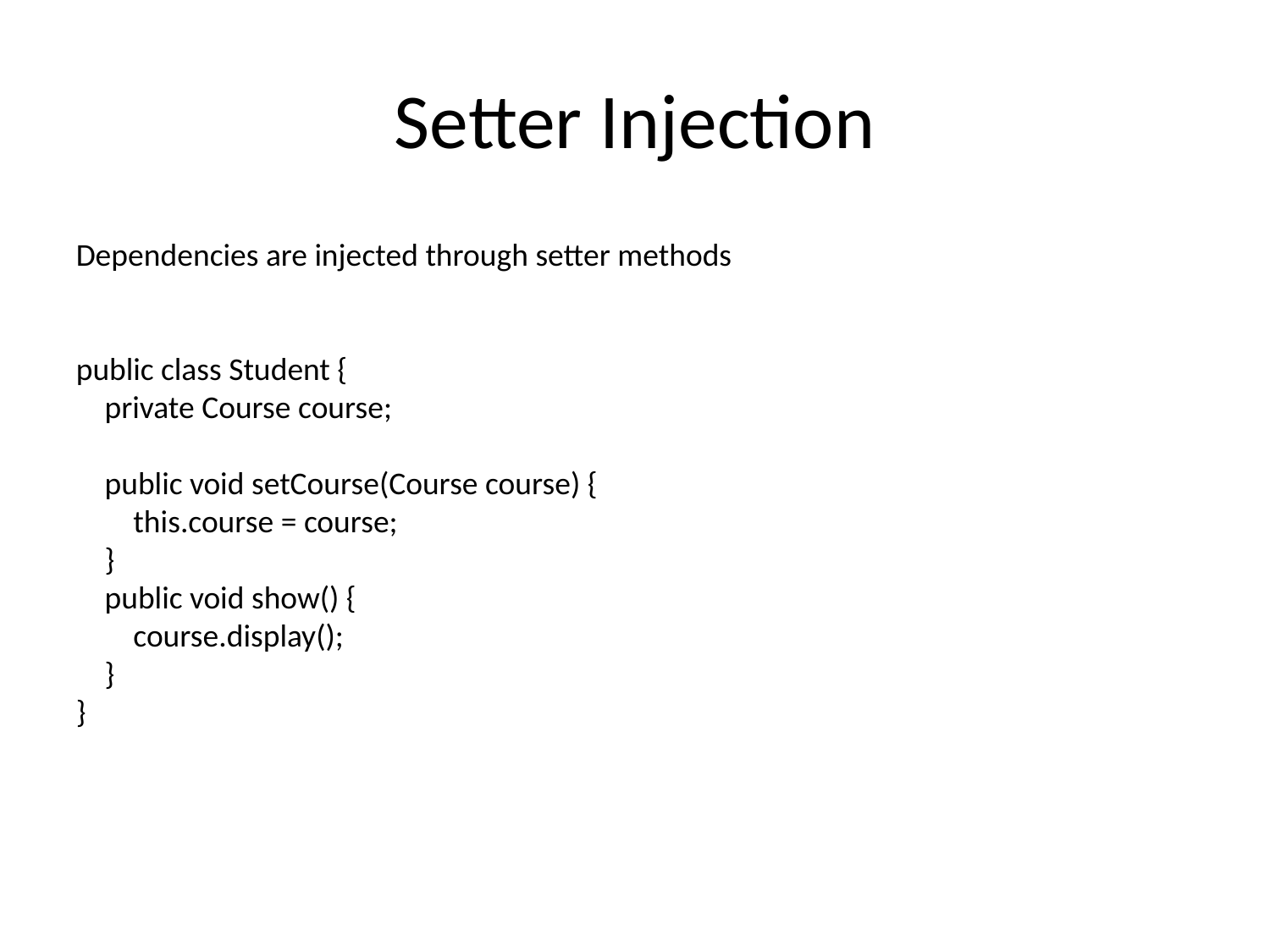

# Setter Injection

Dependencies are injected through setter methods
public class Student {
    private Course course;
    public void setCourse(Course course) {
        this.course = course;
    }
    public void show() {
        course.display();
    }
}